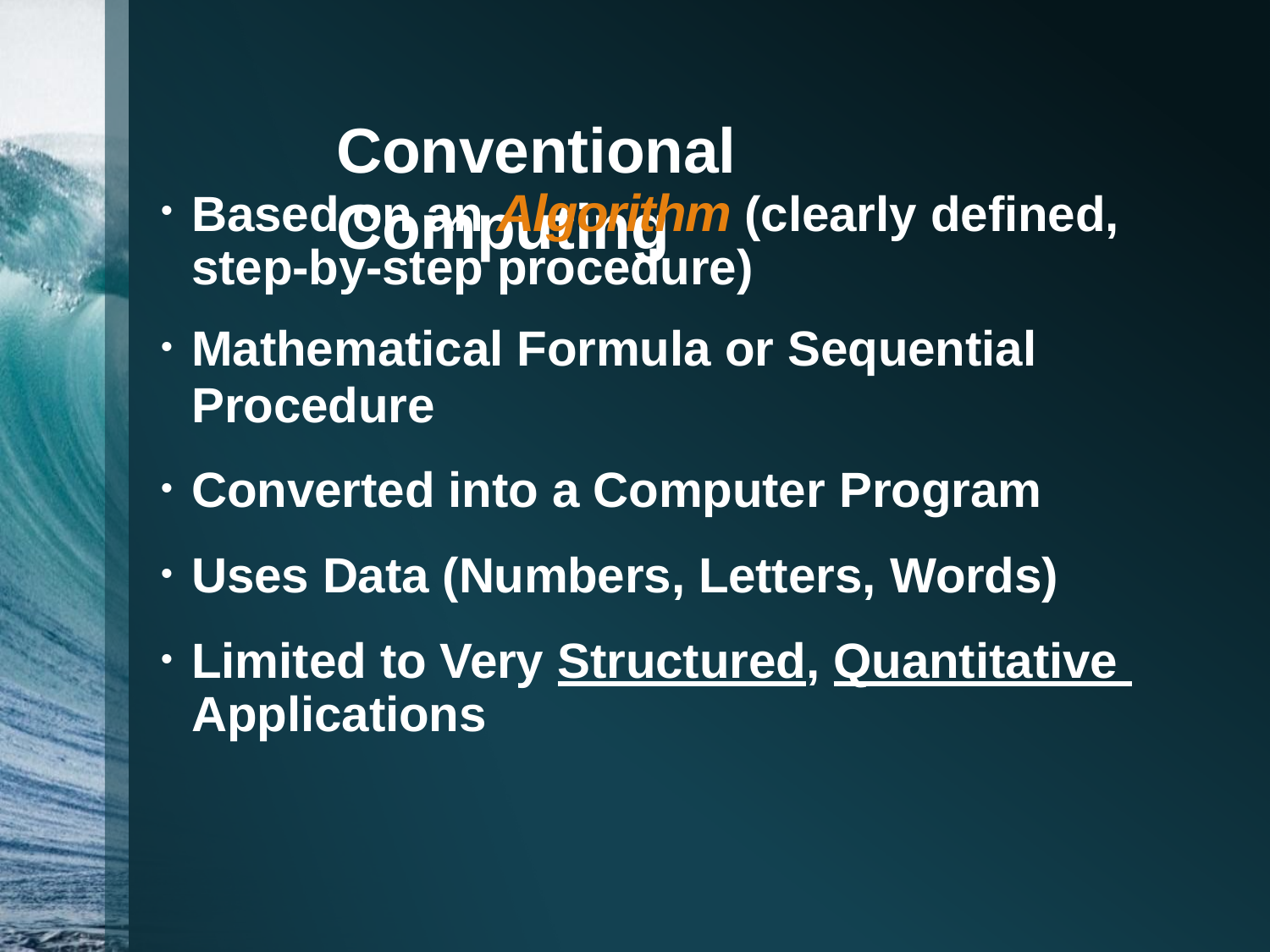

# Conventional Computing
Based on an Algorithm (clearly defined,  step-by-step procedure)
Mathematical Formula or Sequential
Procedure
Converted into a Computer Program
Uses Data (Numbers, Letters, Words)
Limited to Very Structured, Quantitative  Applications